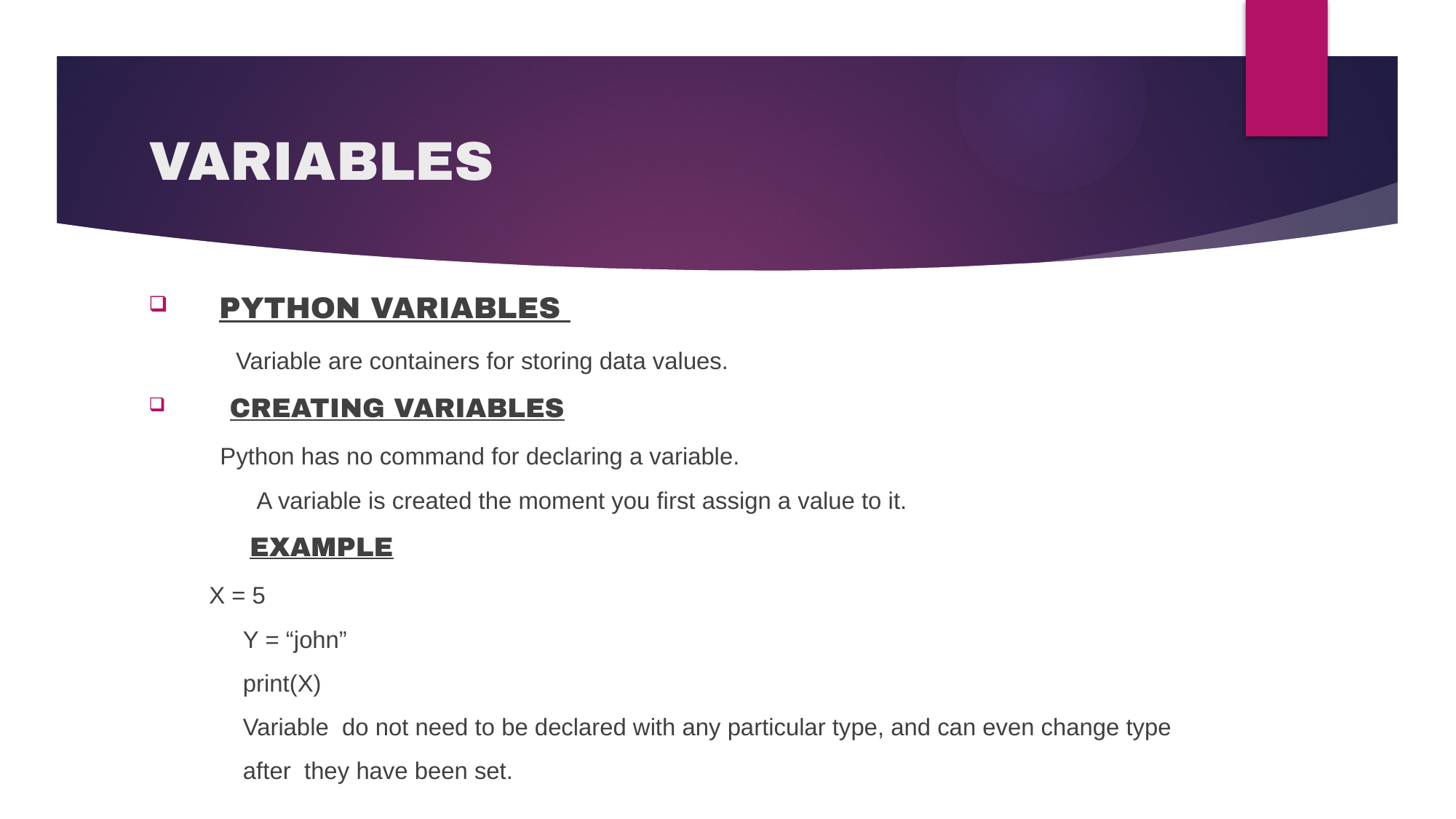

# VARIABLES
    PYTHON VARIABLES
           Variable are containers for storing data values.
      CREATING VARIABLES
        Python has no command for declaring a variable.
                A variable is created the moment you first assign a value to it.
               EXAMPLE
       X = 5
              Y = “john”
              print(X)
              Variable  do not need to be declared with any particular type, and can even change type
              after  they have been set.